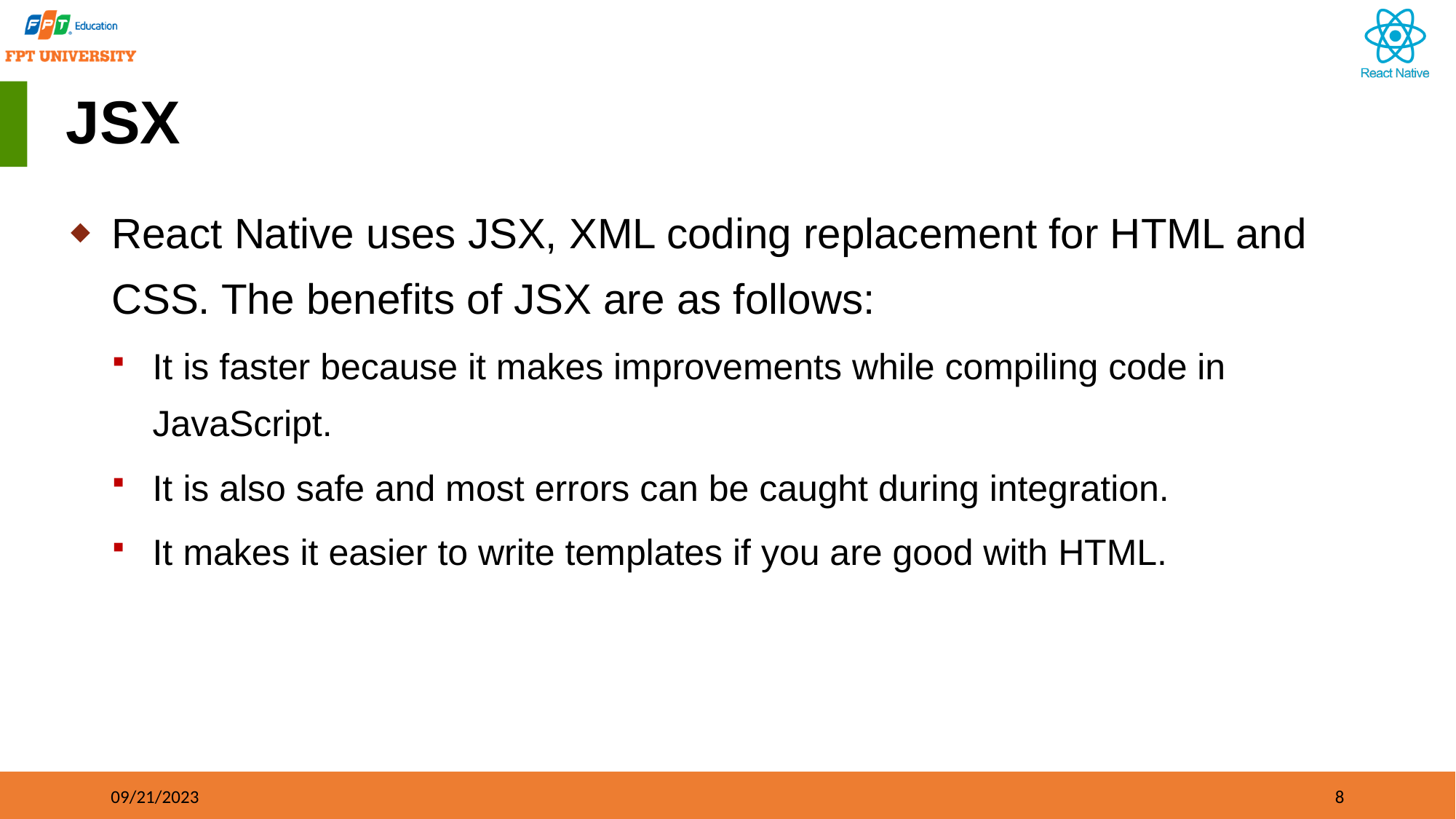

# JSX
React Native uses JSX, XML coding replacement for HTML and CSS. The benefits of JSX are as follows:
It is faster because it makes improvements while compiling code in JavaScript.
It is also safe and most errors can be caught during integration.
It makes it easier to write templates if you are good with HTML.
09/21/2023
8